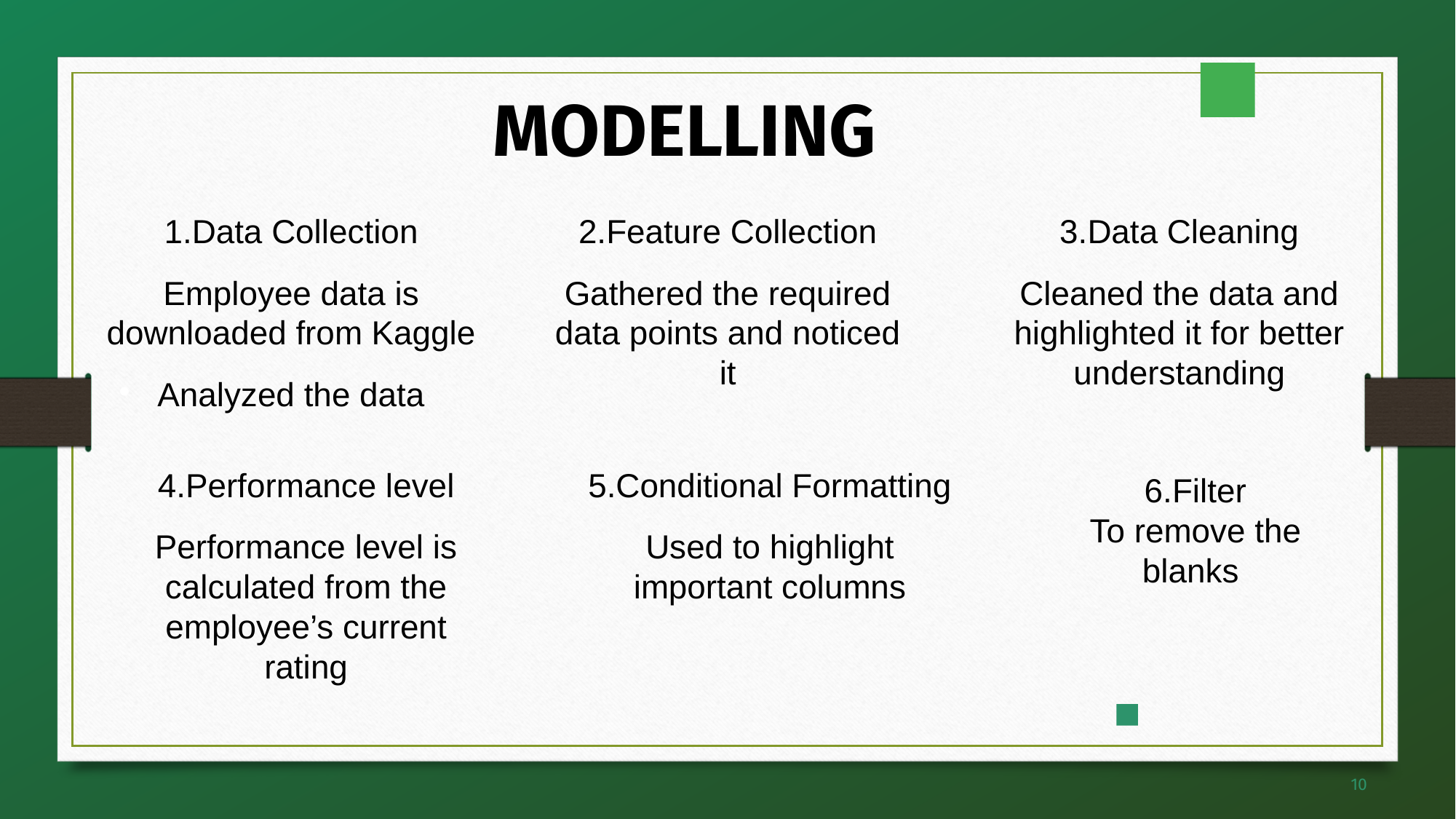

MODELLING
# 1.Data Collection
Employee data is downloaded from Kaggle
Analyzed the data
2.Feature Collection
Gathered the required data points and noticed it
3.Data Cleaning
Cleaned the data and highlighted it for better understanding
4.Performance level
Performance level is calculated from the employee’s current rating
5.Conditional Formatting
Used to highlight important columns
 6.Filter
 To remove the blanks

10